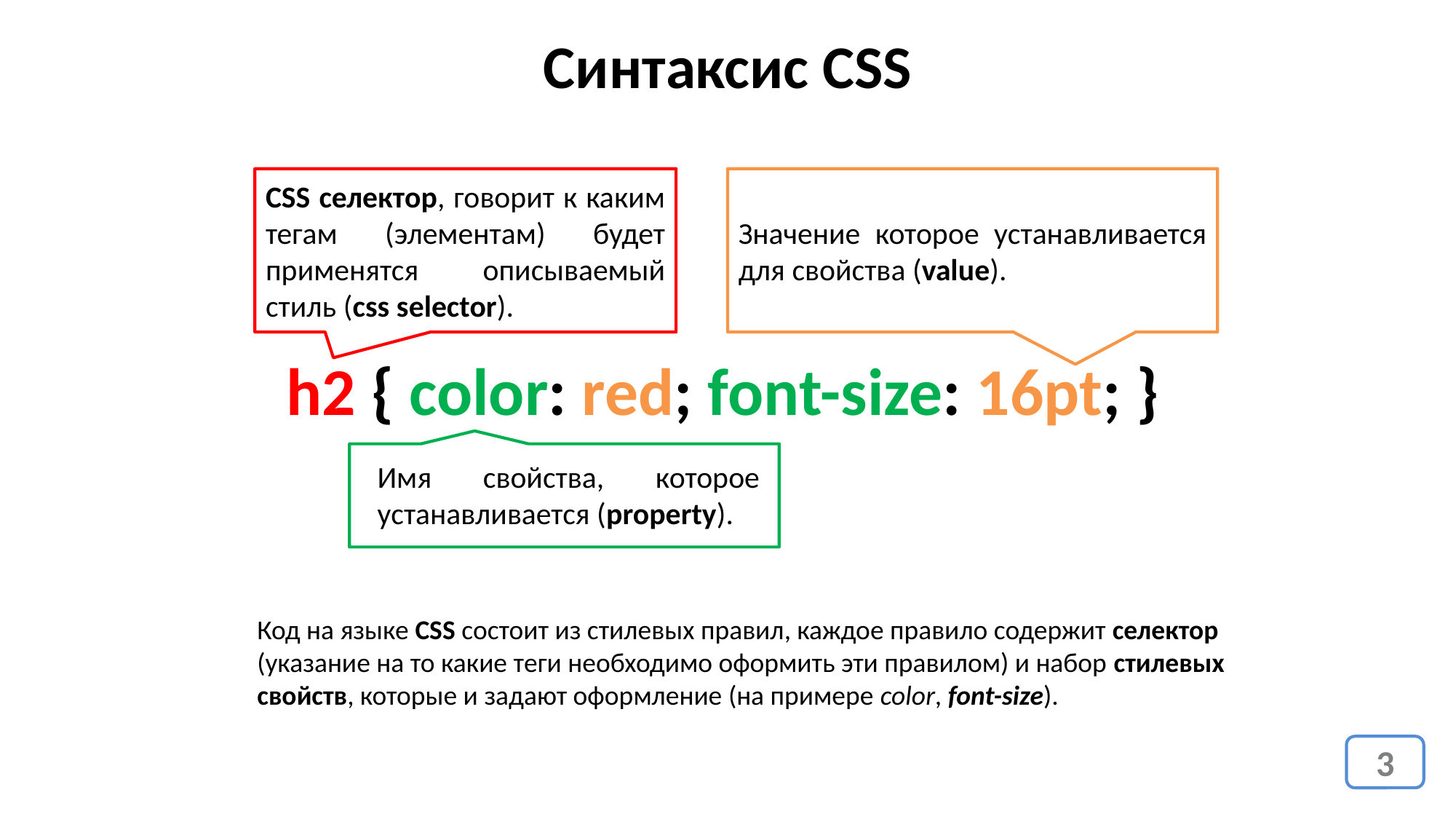

Синтаксис CSS
CSS селектор, говорит к каким тегам (элементам) будет применятся описываемый стиль (css selector).
Значение которое устанавливается для свойства (value).
h2 { color: red; font-size: 16pt; }

Имя свойства, которое устанавливается (property).
Код на языке CSS состоит из стилевых правил, каждое правило содержит селектор (указание на то какие теги необходимо оформить эти правилом) и набор стилевых свойств, которые и задают оформление (на примере color, font-size).
3